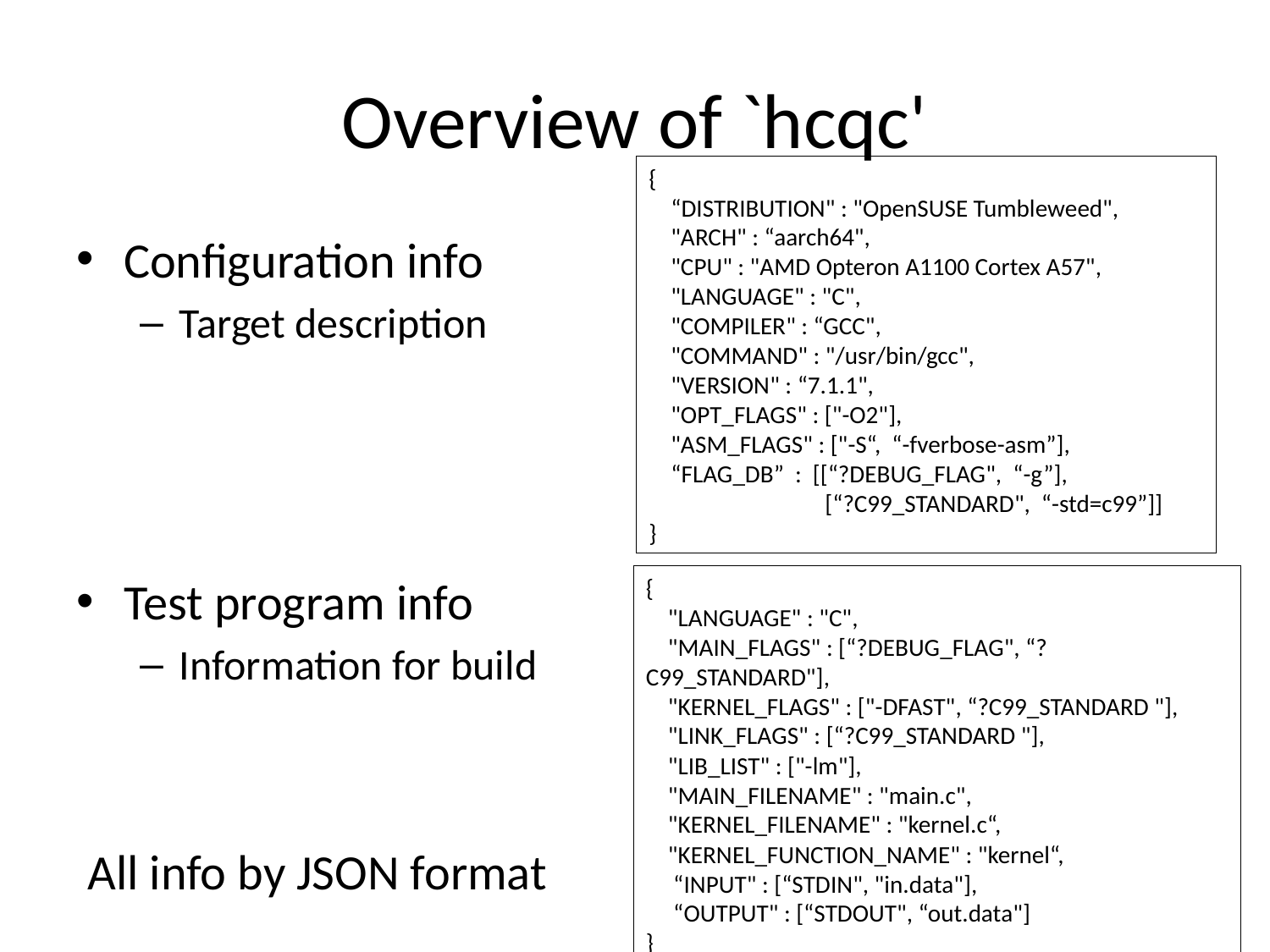

# Overview of `hcqc'
{
    “DISTRIBUTION" : "OpenSUSE Tumbleweed",
    "ARCH" : “aarch64",
    "CPU" : "AMD Opteron A1100 Cortex A57",
    "LANGUAGE" : "C",
    "COMPILER" : “GCC",
    "COMMAND" : "/usr/bin/gcc",
    "VERSION" : “7.1.1",
    "OPT_FLAGS" : ["-O2"],
    "ASM_FLAGS" : ["-S“,  “-fverbose-asm”],
    “FLAG_DB”  :  [[“?DEBUG_FLAG",  “-g”],
                                [“?C99_STANDARD",  “-std=c99”]]
}
Configuration info
Target description

Test program info
Information for build

{
    "LANGUAGE" : "C",
    "MAIN_FLAGS" : [“?DEBUG_FLAG", “?C99_STANDARD"],
    "KERNEL_FLAGS" : ["-DFAST", “?C99_STANDARD "],
    "LINK_FLAGS" : [“?C99_STANDARD "],
    "LIB_LIST" : ["-lm"],
    "MAIN_FILENAME" : "main.c",
    "KERNEL_FILENAME" : "kernel.c“,
    "KERNEL_FUNCTION_NAME" : "kernel“,
     “INPUT" : [“STDIN", "in.data"],
     “OUTPUT" : [“STDOUT", “out.data"]
}
All info by JSON format